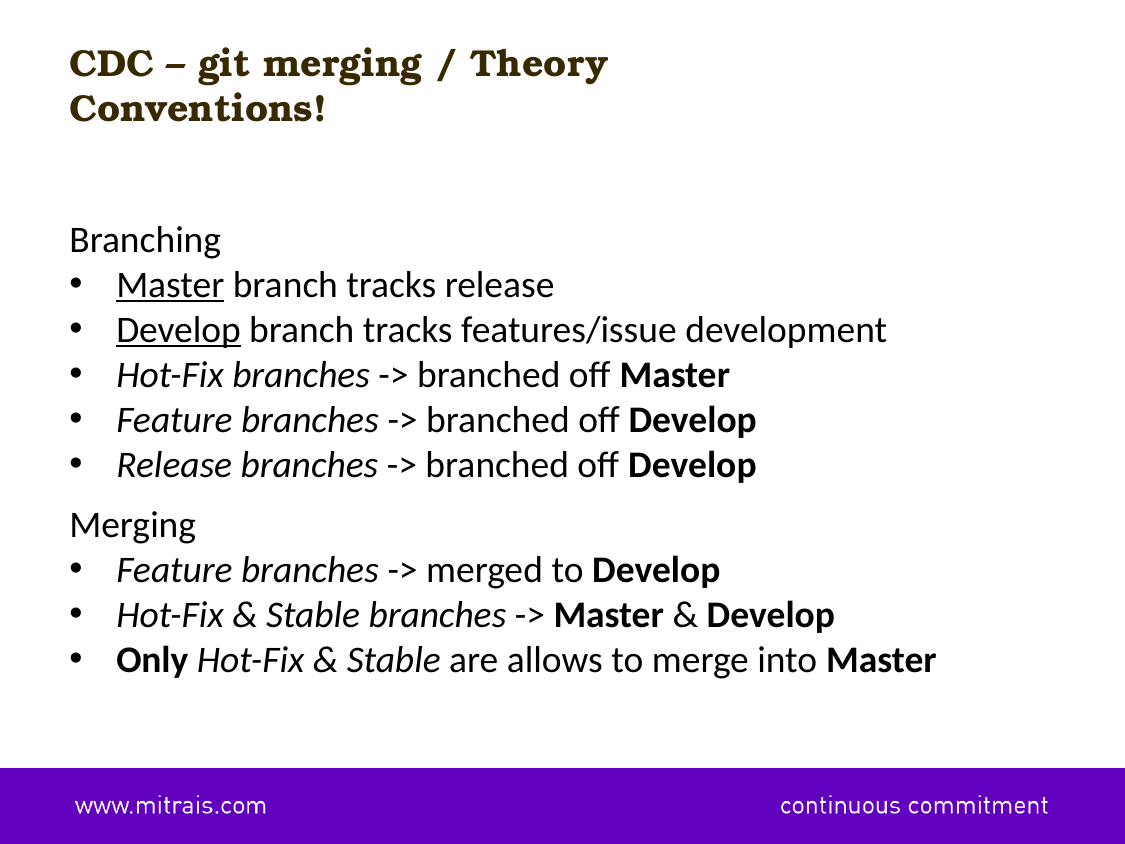

CDC – git merging / Theory
Conventions!
Branching
Master branch tracks release
Develop branch tracks features/issue development
Hot-Fix branches -> branched off Master
Feature branches -> branched off Develop
Release branches -> branched off Develop

Merging
Feature branches -> merged to Develop
Hot-Fix & Stable branches -> Master & Develop
Only Hot-Fix & Stable are allows to merge into Master